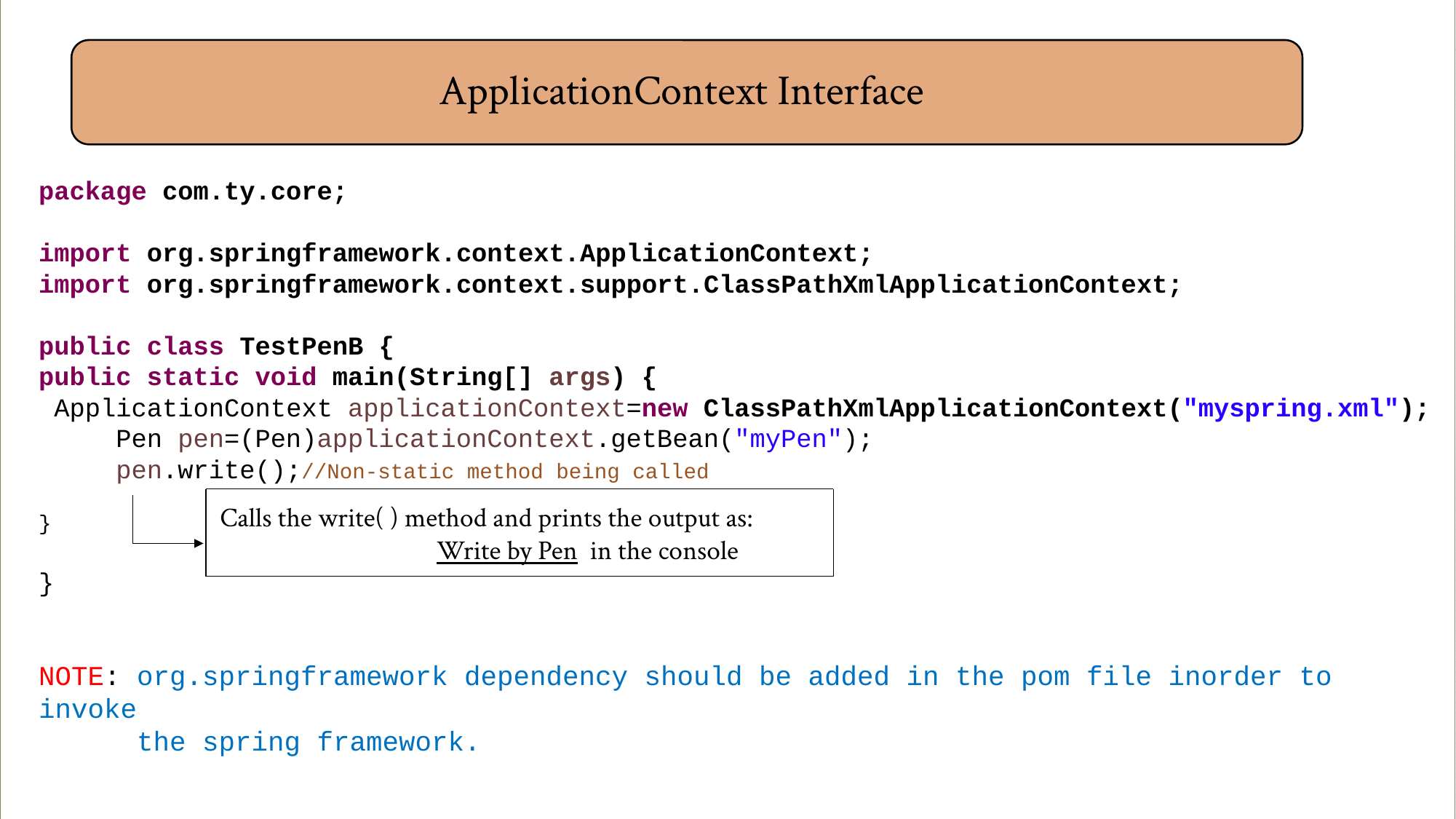

ApplicationContext Interface
package com.ty.core;

import org.springframework.context.ApplicationContext;
import org.springframework.context.support.ClassPathXmlApplicationContext;

public class TestPenB {
public static void main(String[] args) {
 ApplicationContext applicationContext=new ClassPathXmlApplicationContext("myspring.xml");
     Pen pen=(Pen)applicationContext.getBean("myPen");
     pen.write();//Non-static method being called

}

}

NOTE: org.springframework dependency should be added in the pom file inorder to invoke
      the spring framework.

Calls the write( ) method and prints the output as:
                                   Write by Pen  in the console